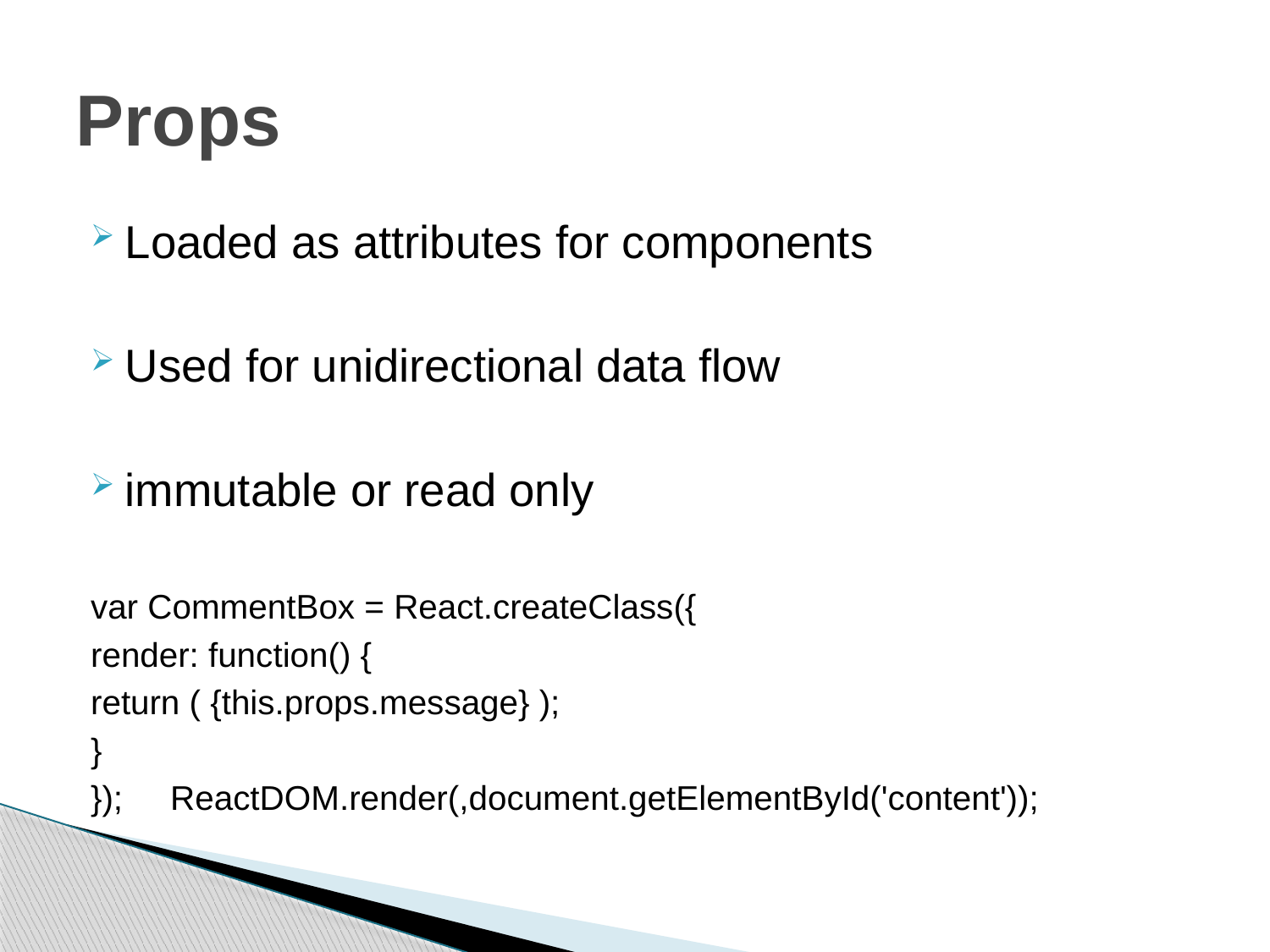

# Props
Loaded as attributes for components

Used for unidirectional data flow

immutable or read only

var CommentBox = React.createClass({
	render: function() {
		return ( {this.props.message} );
		}
	});     ReactDOM.render(,document.getElementById('content'));